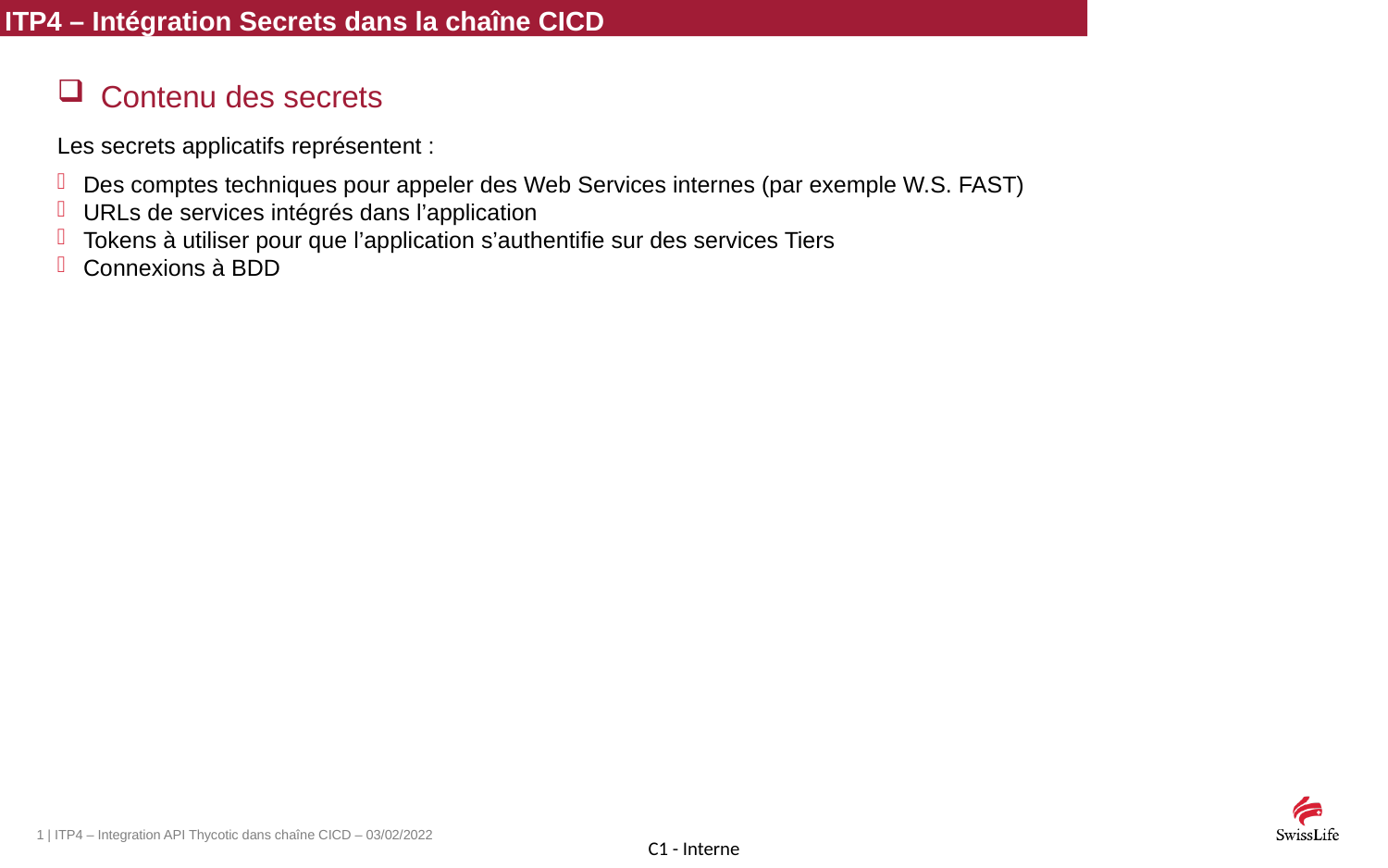

ITP4 – Intégration Secrets dans la chaîne CICD
Contenu des secrets
Les secrets applicatifs représentent :
Des comptes techniques pour appeler des Web Services internes (par exemple W.S. FAST)
URLs de services intégrés dans l’application
Tokens à utiliser pour que l’application s’authentifie sur des services Tiers
Connexions à BDD